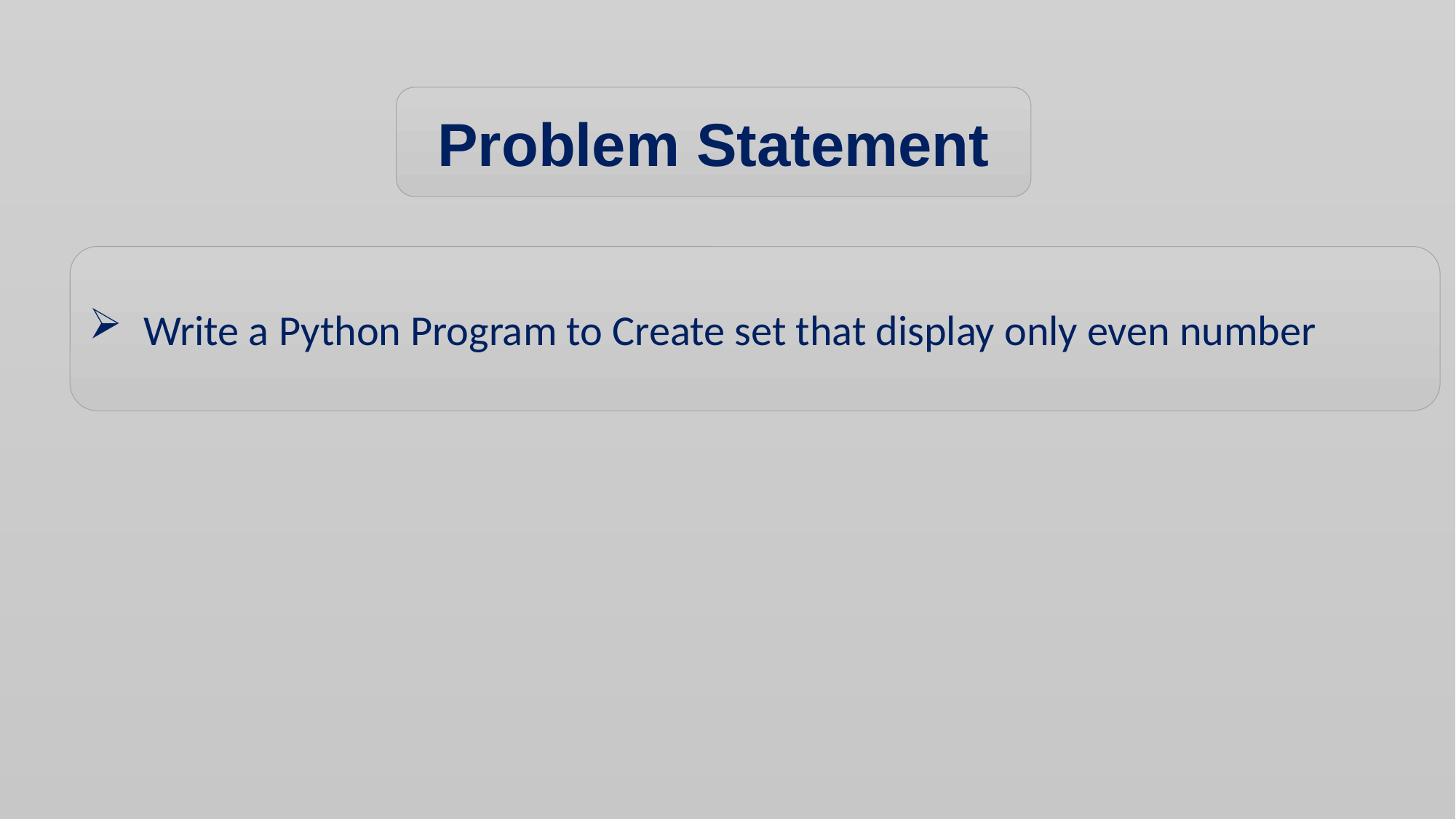

Problem Statement
Write a Python Program to Create set that display only even number